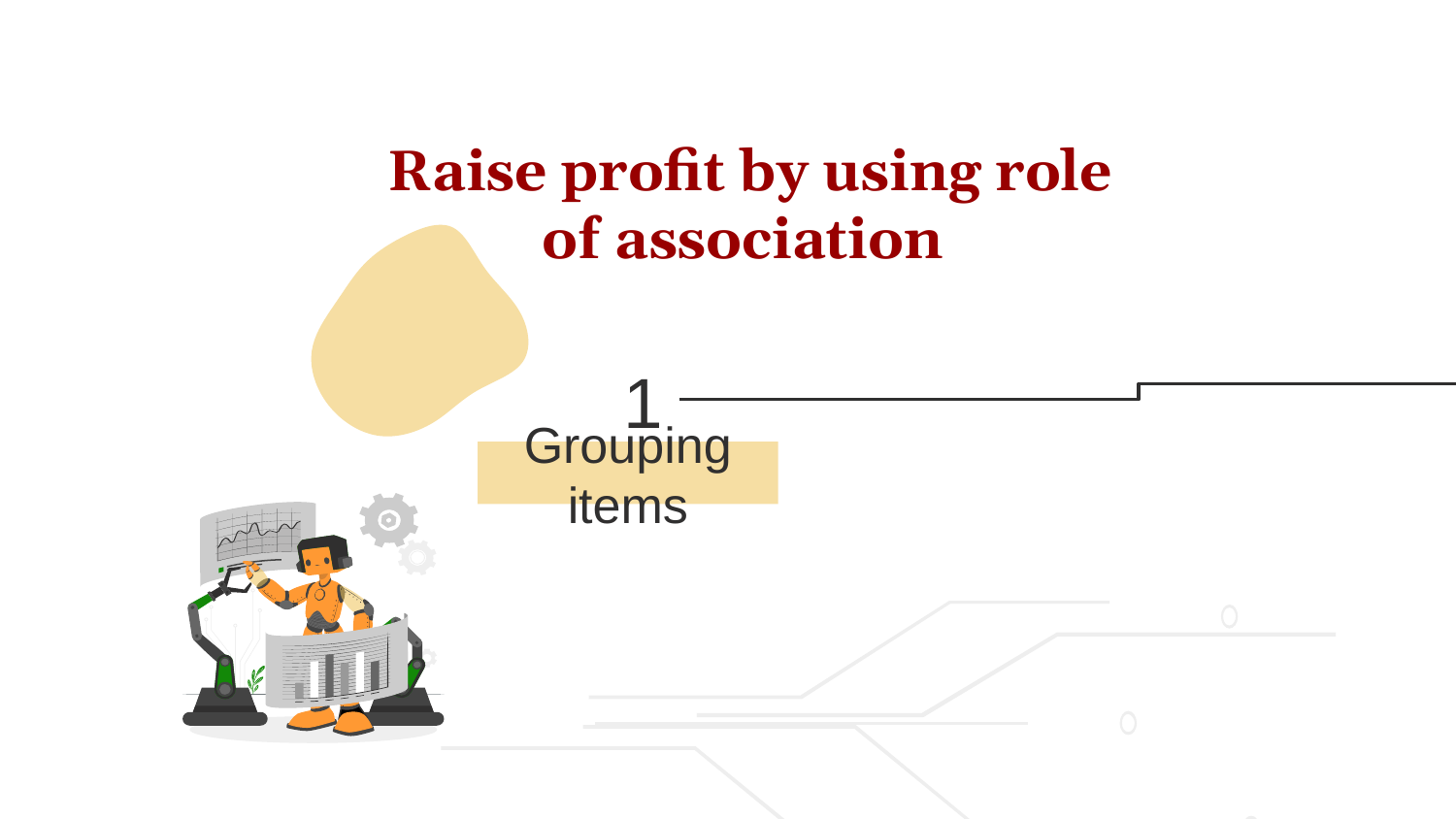

Raise profit by using role of association

1
Grouping items